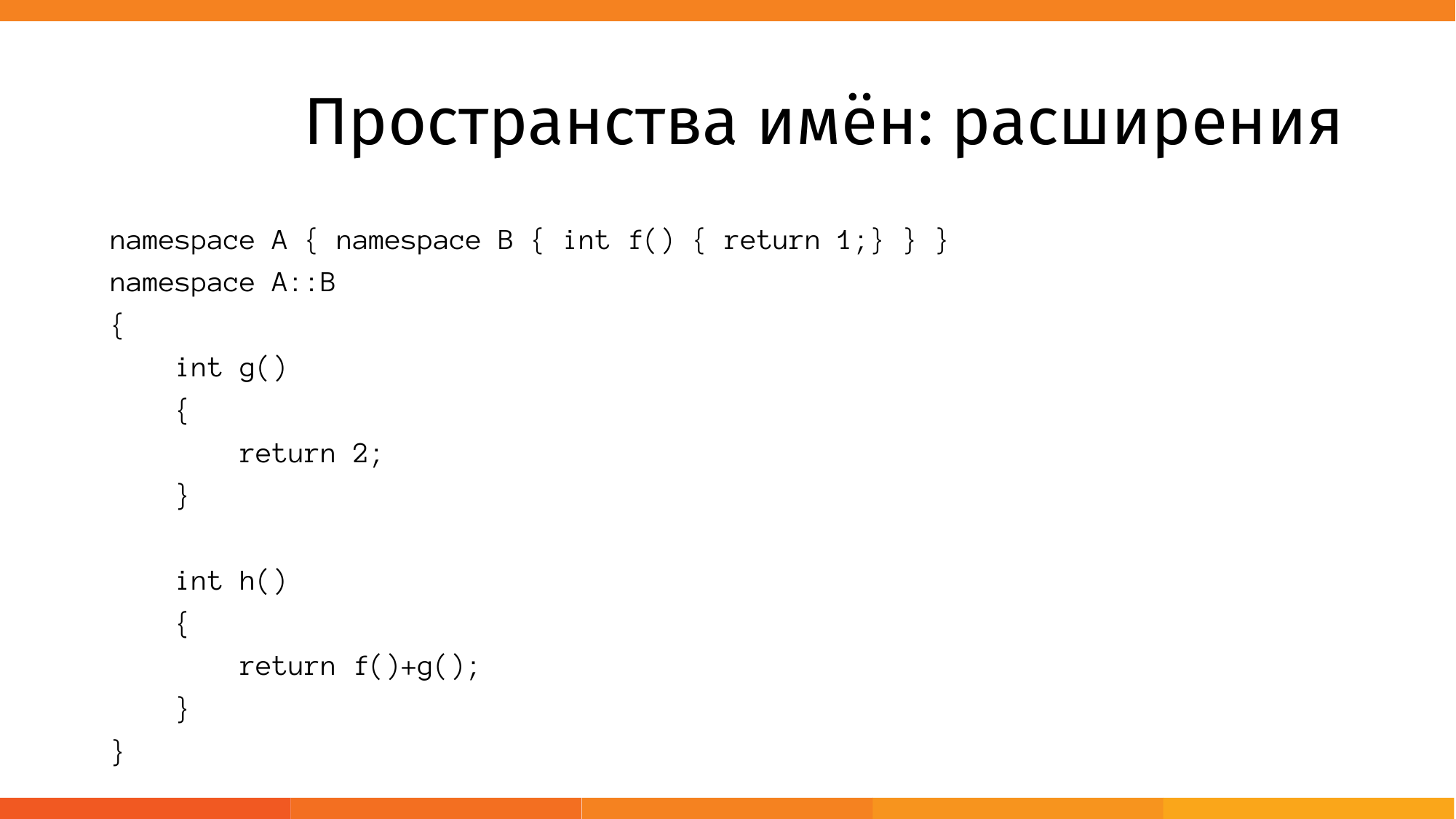

# Пространства имён: расширения
namespace A { namespace B { int f() { return 1;} } }
namespace A::B
{
    int g()
    {
        return 2;
    }

    int h()
    {
        return f()+g();
    }
}